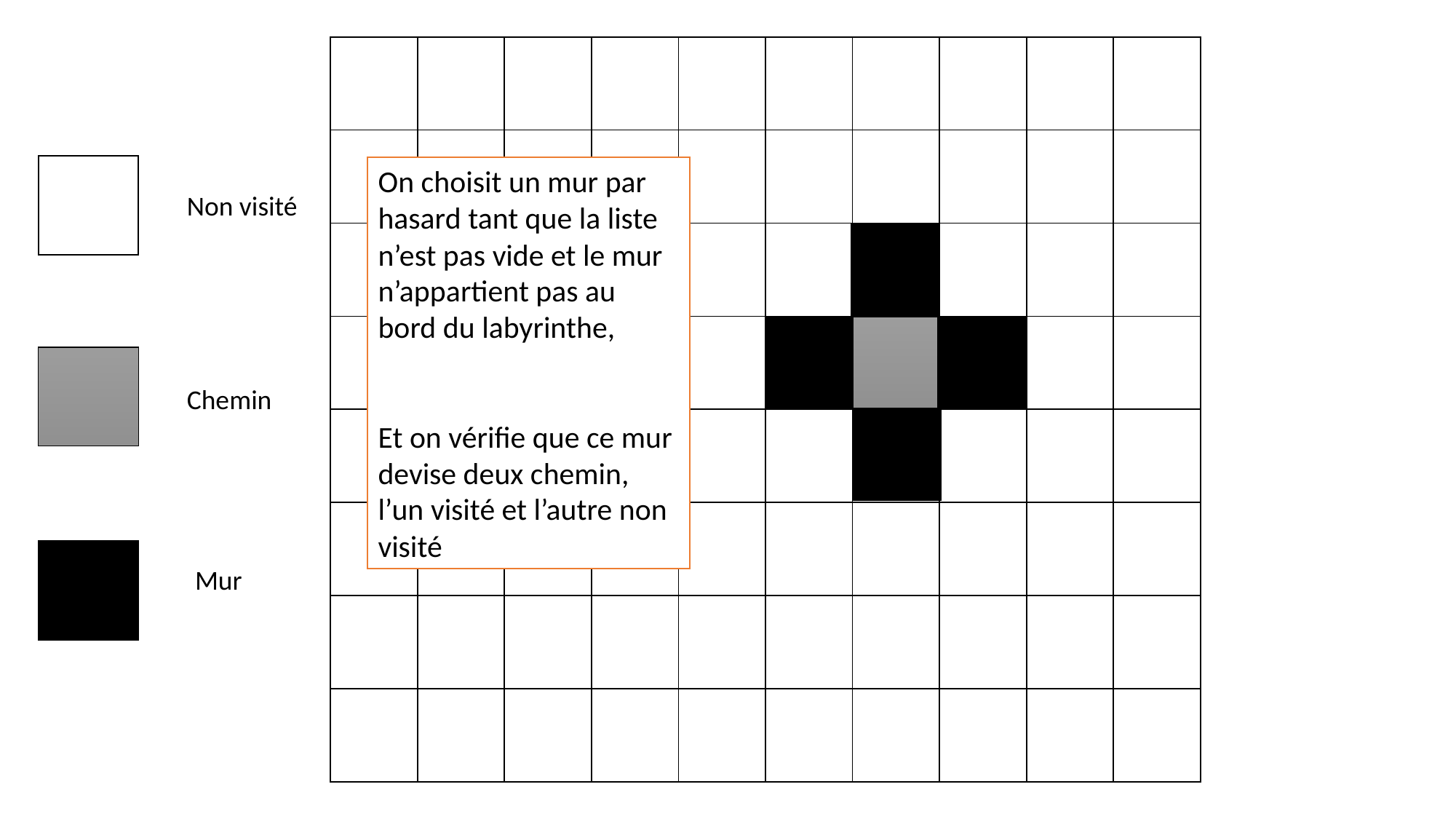

|  |  |  |  |  |  |  |  |  |  |
| --- | --- | --- | --- | --- | --- | --- | --- | --- | --- |
|  |  |  |  |  |  |  |  |  |  |
|  |  |  |  |  |  |  |  |  |  |
|  |  |  |  |  |  |  |  |  |  |
|  |  |  |  |  |  |  |  |  |  |
|  |  |  |  |  |  |  |  |  |  |
|  |  |  |  |  |  |  |  |  |  |
|  |  |  |  |  |  |  |  |  |  |

On choisit un mur par hasard tant que la liste n’est pas vide et le mur n’appartient pas au bord du labyrinthe,

Et on vérifie que ce mur devise deux chemin, l’un visité et l’autre non visité
Non visité

Chemin

Mur